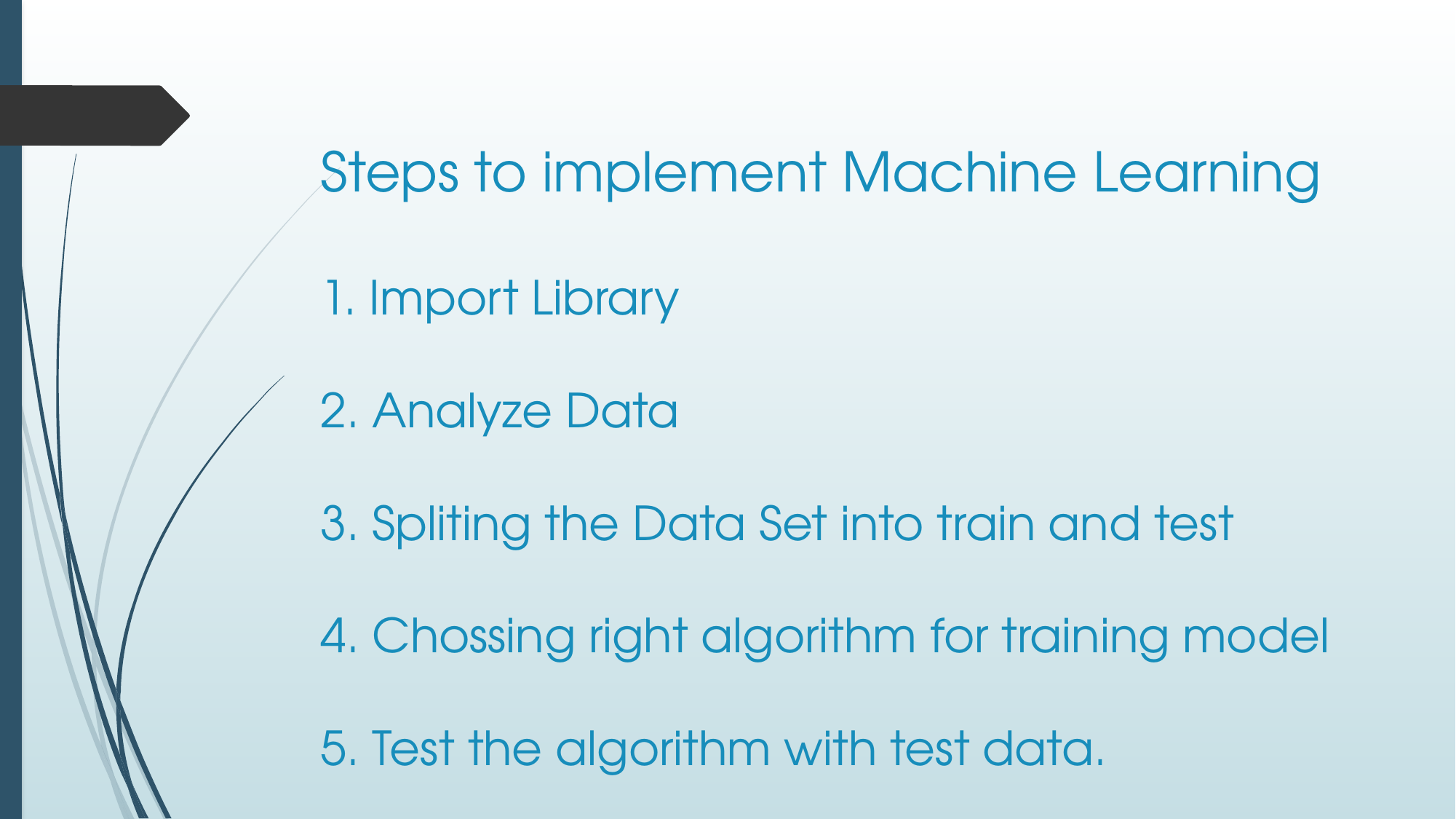

# Steps to implement Machine Learning 1. Import Library 2. Analyze Data 3. Spliting the Data Set into train and test 4. Chossing right algorithm for training model 5. Test the algorithm with test data.